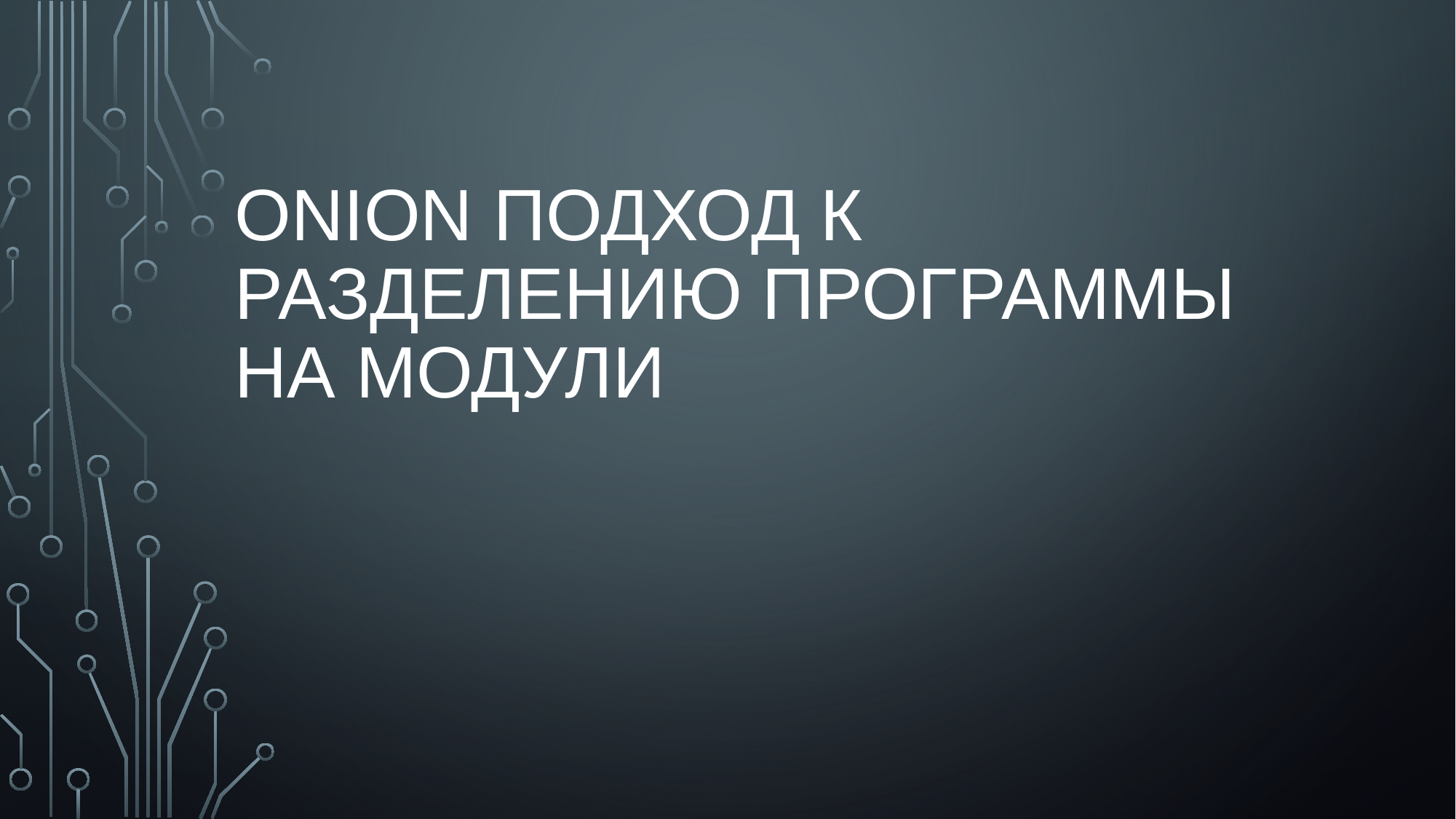

# ONION подход к РАЗДЕЛЕНИЮ ПРОГРАММЫ НА МОДУЛИ